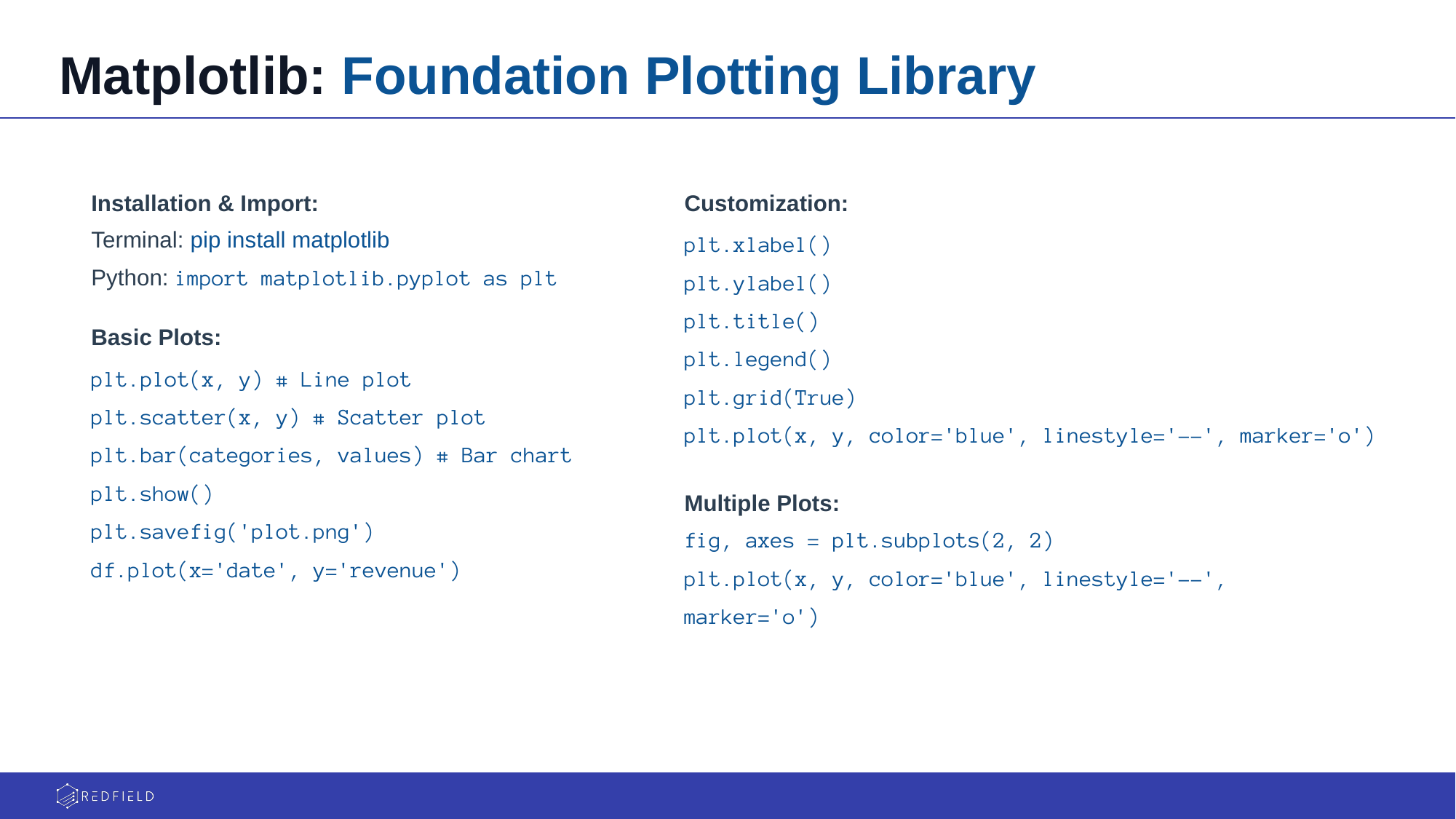

# Matplotlib: Foundation Plotting Library
Customization:
Installation & Import:

Terminal: pip install matplotlib
plt.xlabel()
plt.ylabel()
plt.title()
plt.legend()
plt.grid(True)
plt.plot(x, y, color='blue', linestyle='--', marker='o')

Python: import matplotlib.pyplot as plt
Basic Plots:

plt.plot(x, y) # Line plot
plt.scatter(x, y) # Scatter plot
plt.bar(categories, values) # Bar chart
plt.show()
plt.savefig('plot.png')
df.plot(x='date', y='revenue')

Multiple Plots:
fig, axes = plt.subplots(2, 2)
plt.plot(x, y, color='blue', linestyle='--', marker='o')